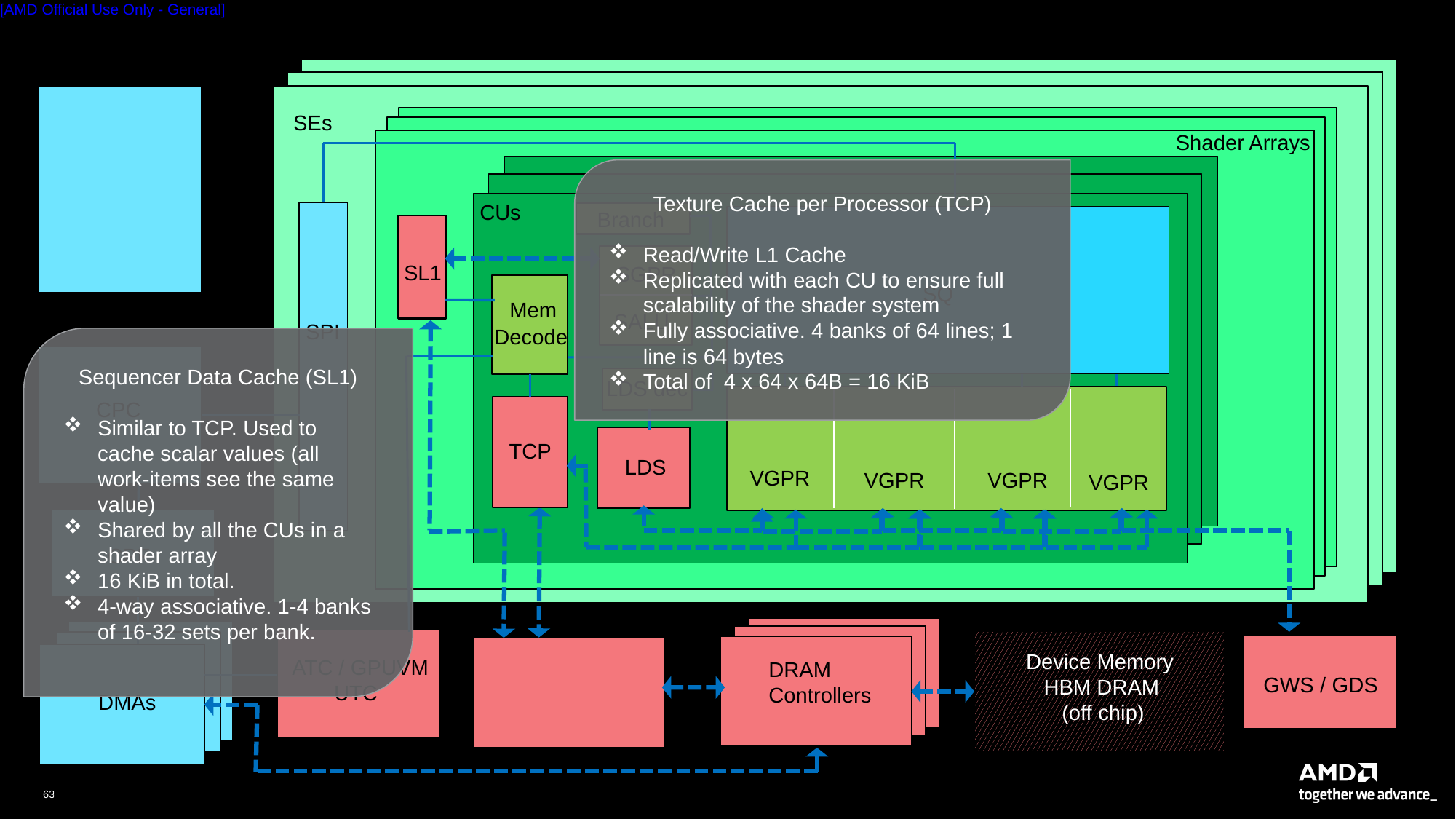

SEs
Shader Arrays

Texture Cache per Processor (TCP)

Read/Write L1 Cache
Replicated with each CU to ensure full scalability of the shader system
Fully associative. 4 banks of 64 lines; 1 line is 64 bytes
Total of  4 x 64 x 64B = 16 KiB

CUs

Branch

Fetch arbiter

IB_3
IB_2
IB_1
IB_0

Dispatch arbiter

SL1
SGPR

SQ
  Mem
Decode
SALU
SPI
Sequencer Data Cache (SL1)

Similar to TCP. Used to cache scalar values (all work-items see the same value)
Shared by all the CUs in a shader array
16 KiB in total.
4-way associative. 1-4 banks of 16-32 sets per bank.

LDS dec

CPC

TCP
LDS
VGPR
VGPR
VGPR
VGPR

CPF

Device Memory
   HBM DRAM
      (off chip)
ATC / GPUVM
       UTC
DRAM
Controllers
GWS / GDS
TCCs
DMAs